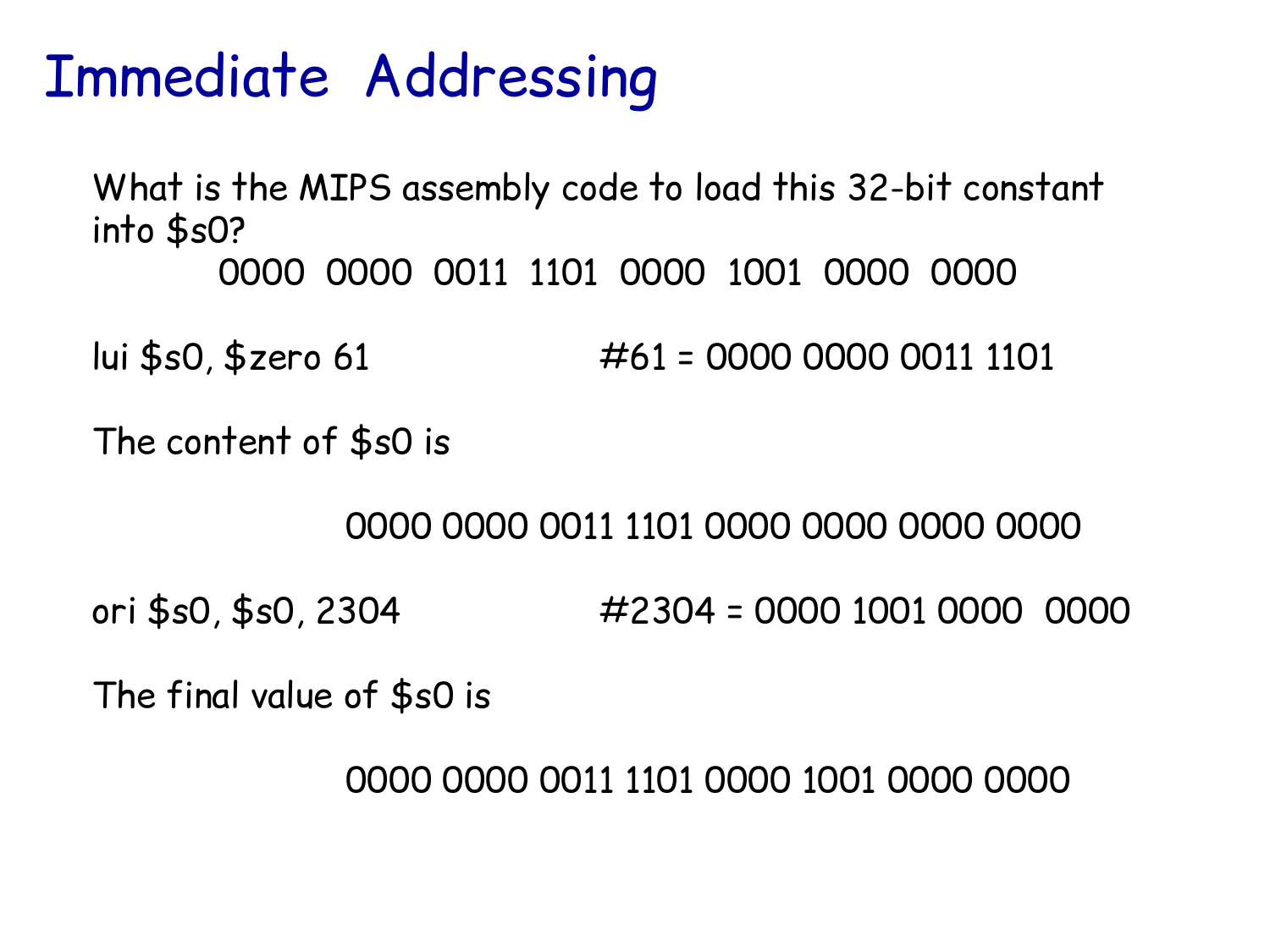

Immediate  Addressing
What is the MIPS assembly code to load this 32-bit constant into $s0?
	0000  0000  0011  1101  0000  1001  0000  0000

lui $s0, $zero 61  		#61 = 0000 0000 0011 1101

The content of $s0 is

		0000 0000 0011 1101 0000 0000 0000 0000

ori $s0, $s0, 2304  		#2304 = 0000 1001 0000  0000

The final value of $s0 is

		0000 0000 0011 1101 0000 1001 0000 0000